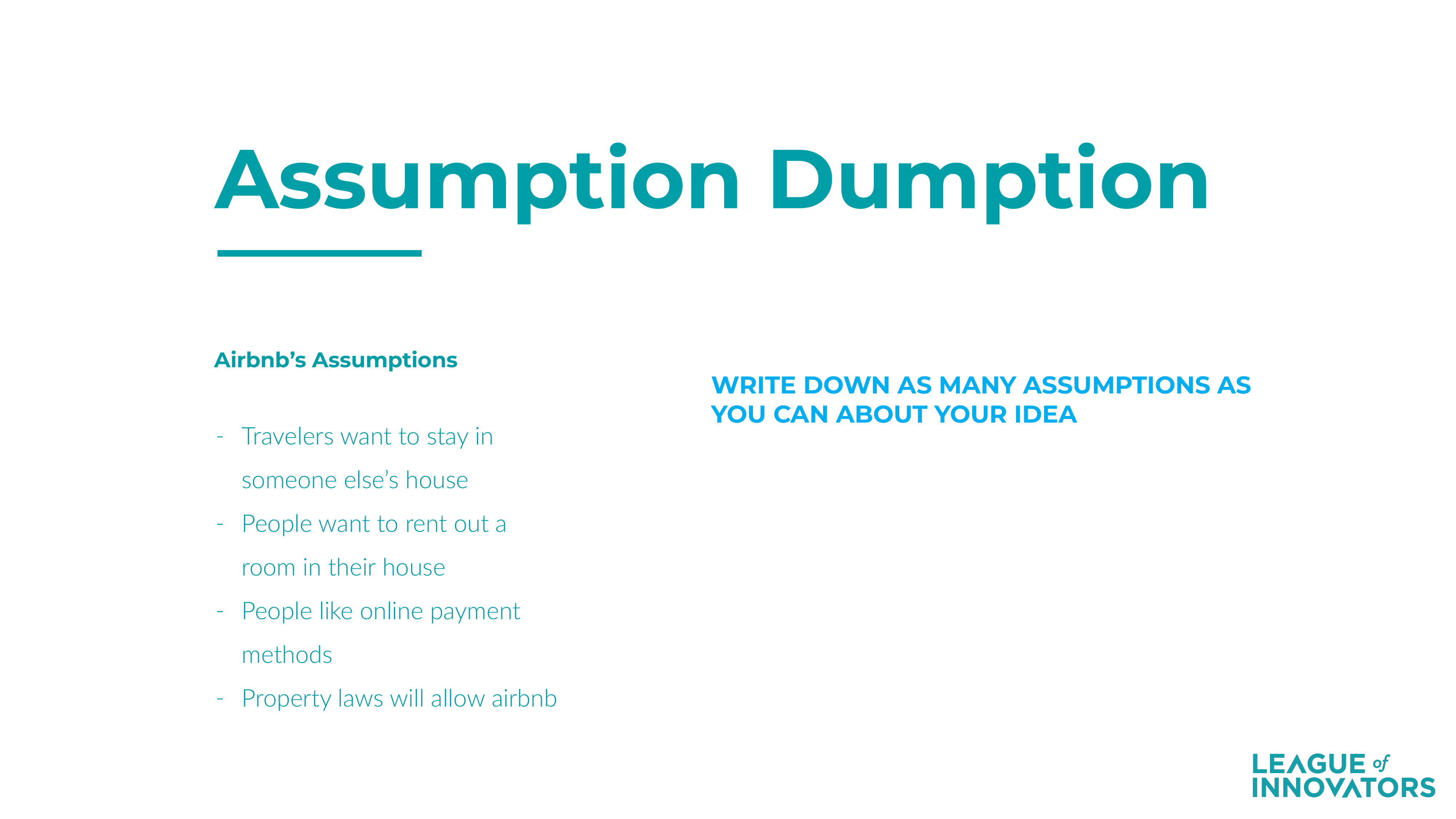

Assumption Dumption

Airbnb’s Assumptions
WRITE DOWN AS MANY ASSUMPTIONS AS YOU CAN ABOUT YOUR IDEA

Travelers want to stay in someone else’s house
People want to rent out a room in their house
People like online payment methods
Property laws will allow airbnb